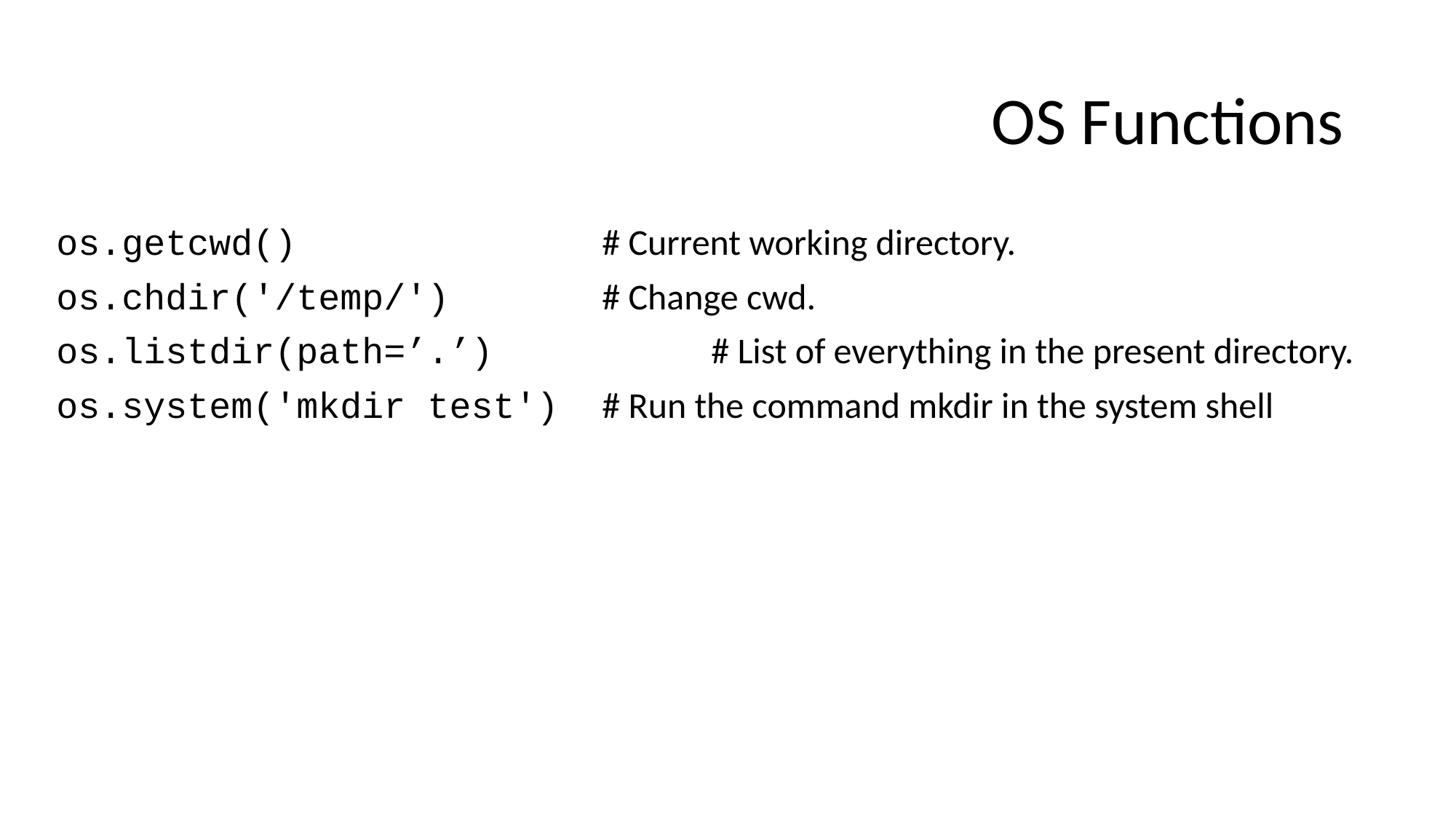

# OS Functions
os.getcwd()  			# Current working directory.
os.chdir('/temp/') 		# Change cwd.
os.listdir(path=’.’)		# List of everything in the present directory.
os.system('mkdir test') 	# Run the command mkdir in the system shell